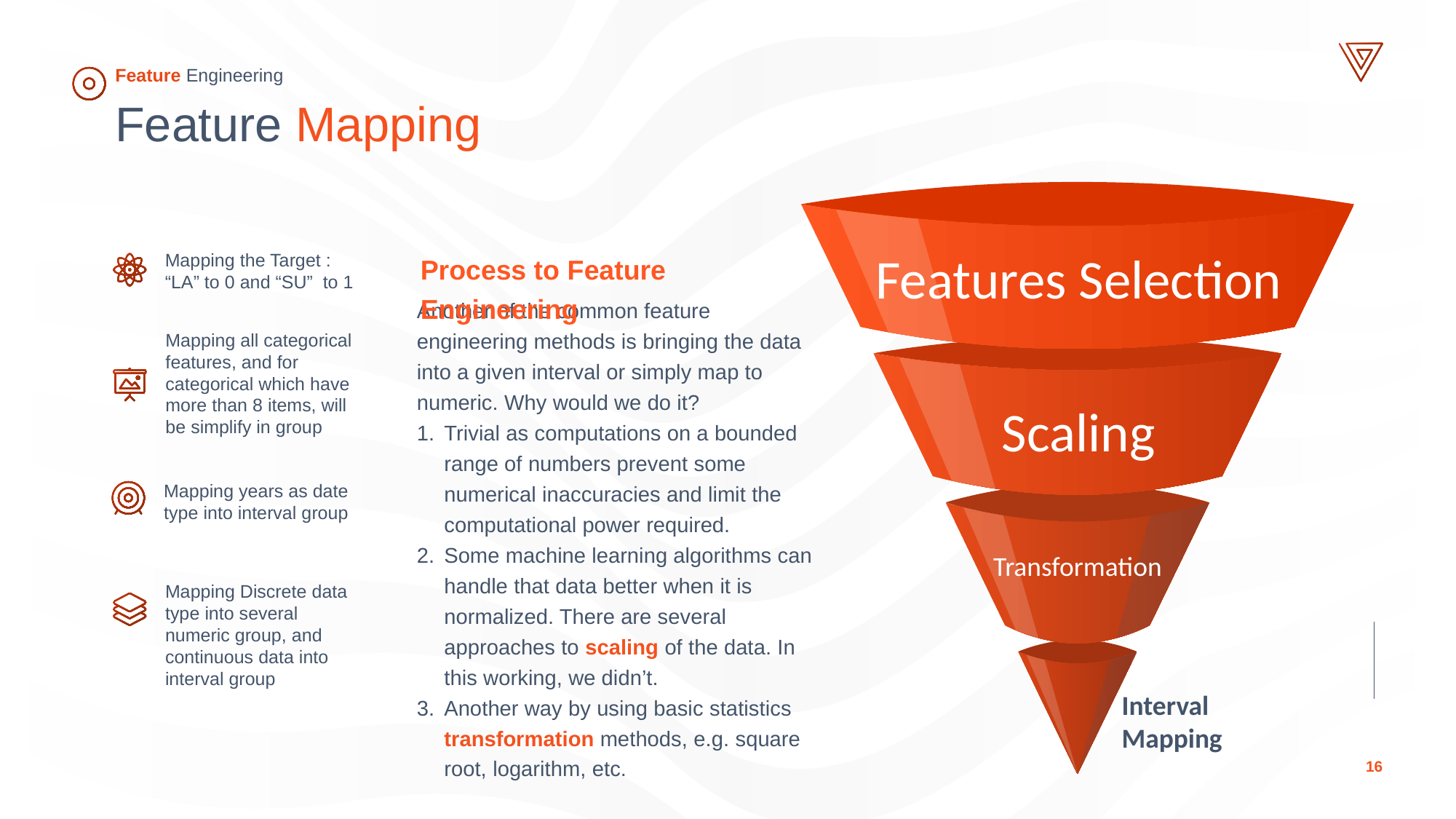

Feature Engineering
Feature Mapping

Features Selection
Mapping the Target : “LA” to 0 and “SU”  to 1

Process to Feature Engineering
Another of the common feature engineering methods is bringing the data into a given interval or simply map to numeric. Why would we do it?
Trivial as computations on a bounded range of numbers prevent some numerical inaccuracies and limit the computational power required.
Some machine learning algorithms can handle that data better when it is normalized. There are several approaches to scaling of the data. In this working, we didn’t.
Another way by using basic statistics transformation methods, e.g. square root, logarithm, etc.

Mapping all categorical features, and for categorical which have more than 8 items, will be simplify in group

Scaling
Mapping years as date type into interval group

Transformation
Mapping Discrete data type into several numeric group, and continuous data into interval group

Interval Mapping